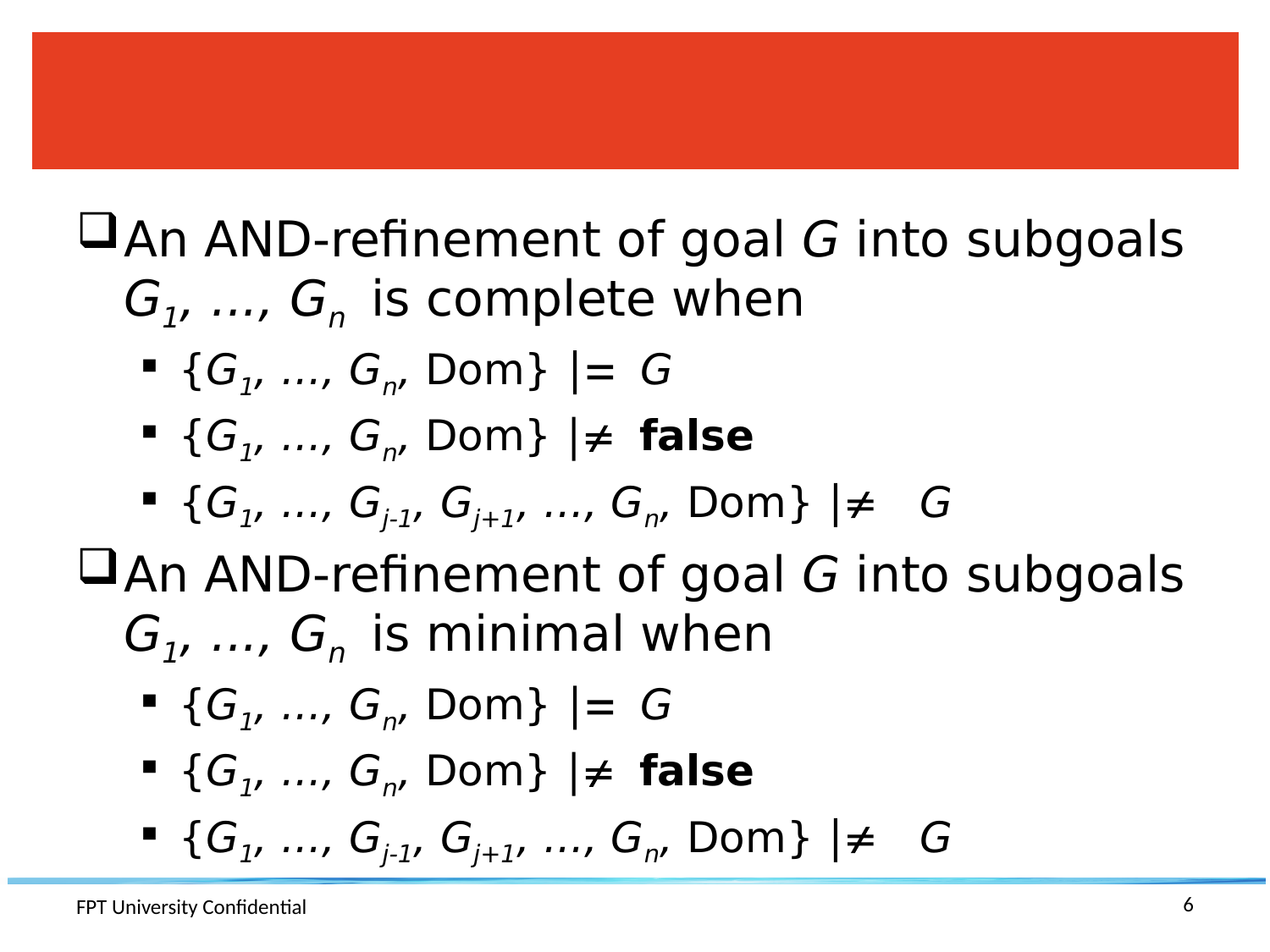

#
An AND-refinement of goal G into subgoals G1, ..., Gn  is complete when
{G1, ..., Gn, Dom} |=  G
{G1, ..., Gn, Dom} |≠  false
{G1, ..., Gj-1, Gj+1, ..., Gn, Dom} |≠  G
An AND-refinement of goal G into subgoals G1, ..., Gn  is minimal when
{G1, ..., Gn, Dom} |=  G
{G1, ..., Gn, Dom} |≠  false
{G1, ..., Gj-1, Gj+1, ..., Gn, Dom} |≠  G